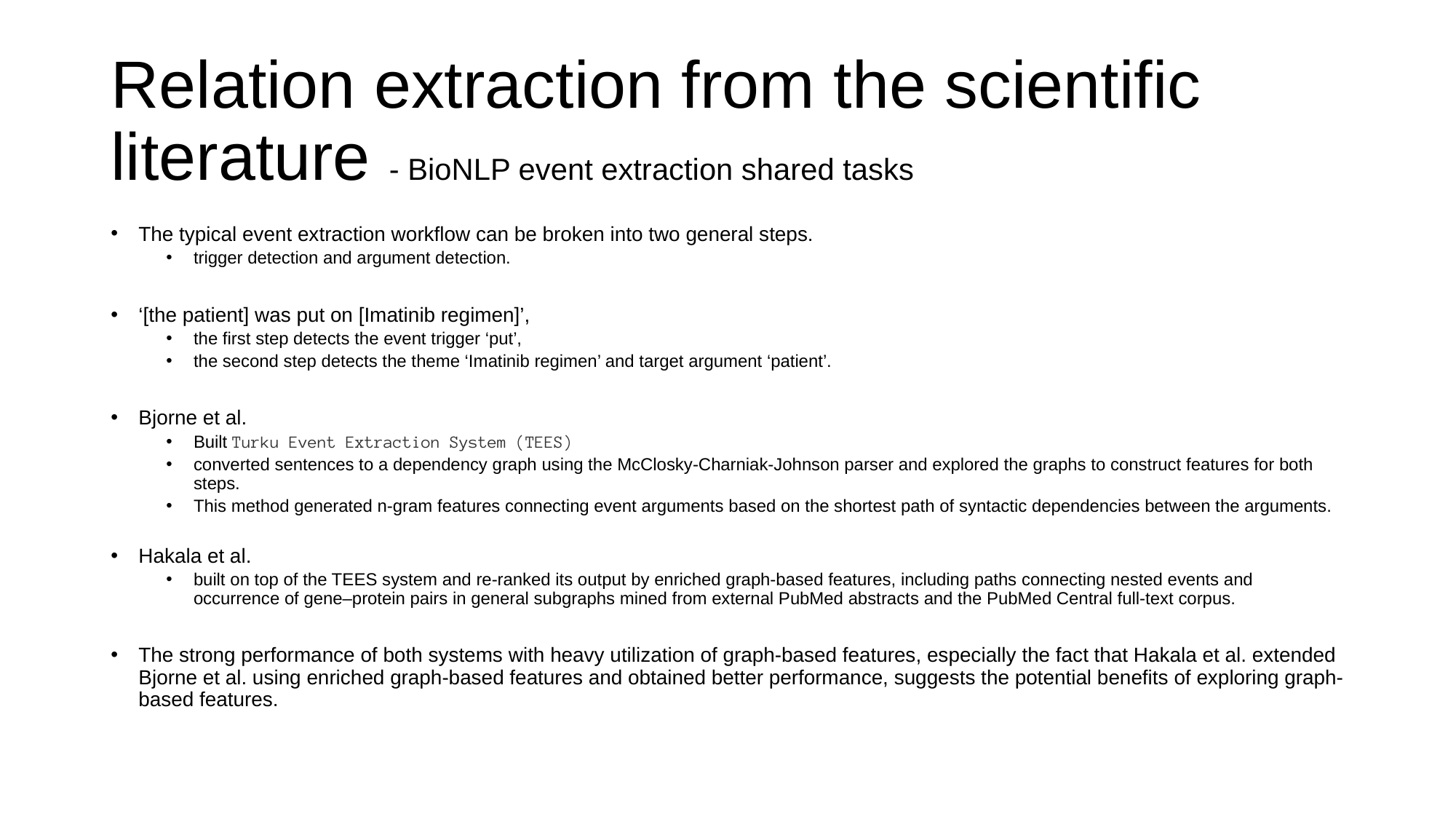

# Relation extraction from the scientific literature - BioNLP event extraction shared tasks
The typical event extraction workflow can be broken into two general steps.
trigger detection and argument detection.

‘[the patient] was put on [Imatinib regimen]’,
the first step detects the event trigger ‘put’,
the second step detects the theme ‘Imatinib regimen’ and target argument ‘patient’.

Bjorne et al.
Built Turku Event Extraction System (TEES)
converted sentences to a dependency graph using the McClosky-Charniak-Johnson parser and explored the graphs to construct features for both steps.
This method generated n-gram features connecting event arguments based on the shortest path of syntactic dependencies between the arguments.

Hakala et al.
built on top of the TEES system and re-ranked its output by enriched graph-based features, including paths connecting nested events and occurrence of gene–protein pairs in general subgraphs mined from external PubMed abstracts and the PubMed Central full-text corpus.

The strong performance of both systems with heavy utilization of graph-based features, especially the fact that Hakala et al. extended Bjorne et al. using enriched graph-based features and obtained better performance, suggests the potential benefits of exploring graph-based features.